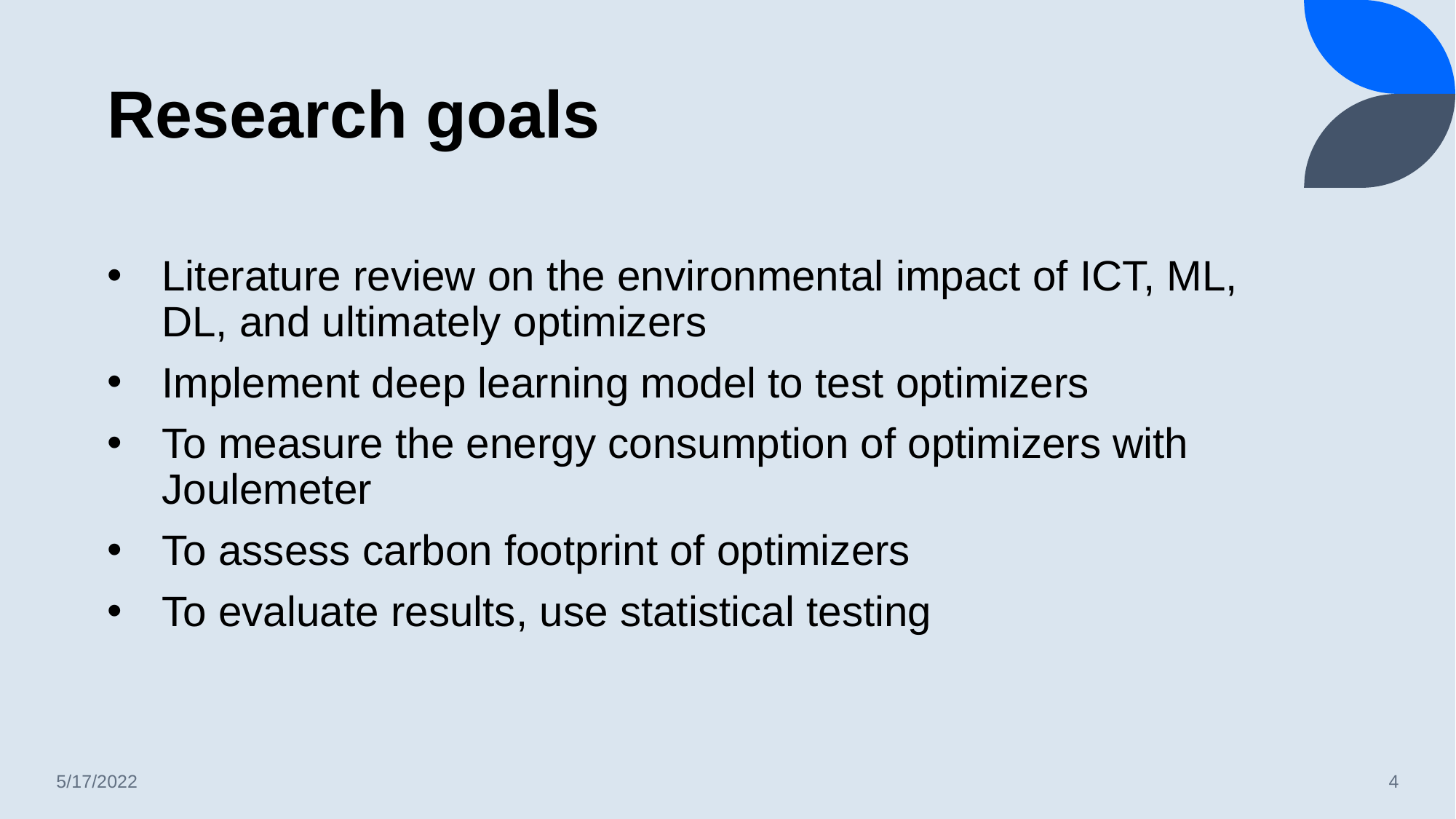

# Research goals
Literature review on the environmental impact of ICT, ML, DL, and ultimately optimizers
Implement deep learning model to test optimizers
To measure the energy consumption of optimizers with Joulemeter
To assess carbon footprint of optimizers
To evaluate results, use statistical testing

5/17/2022
4